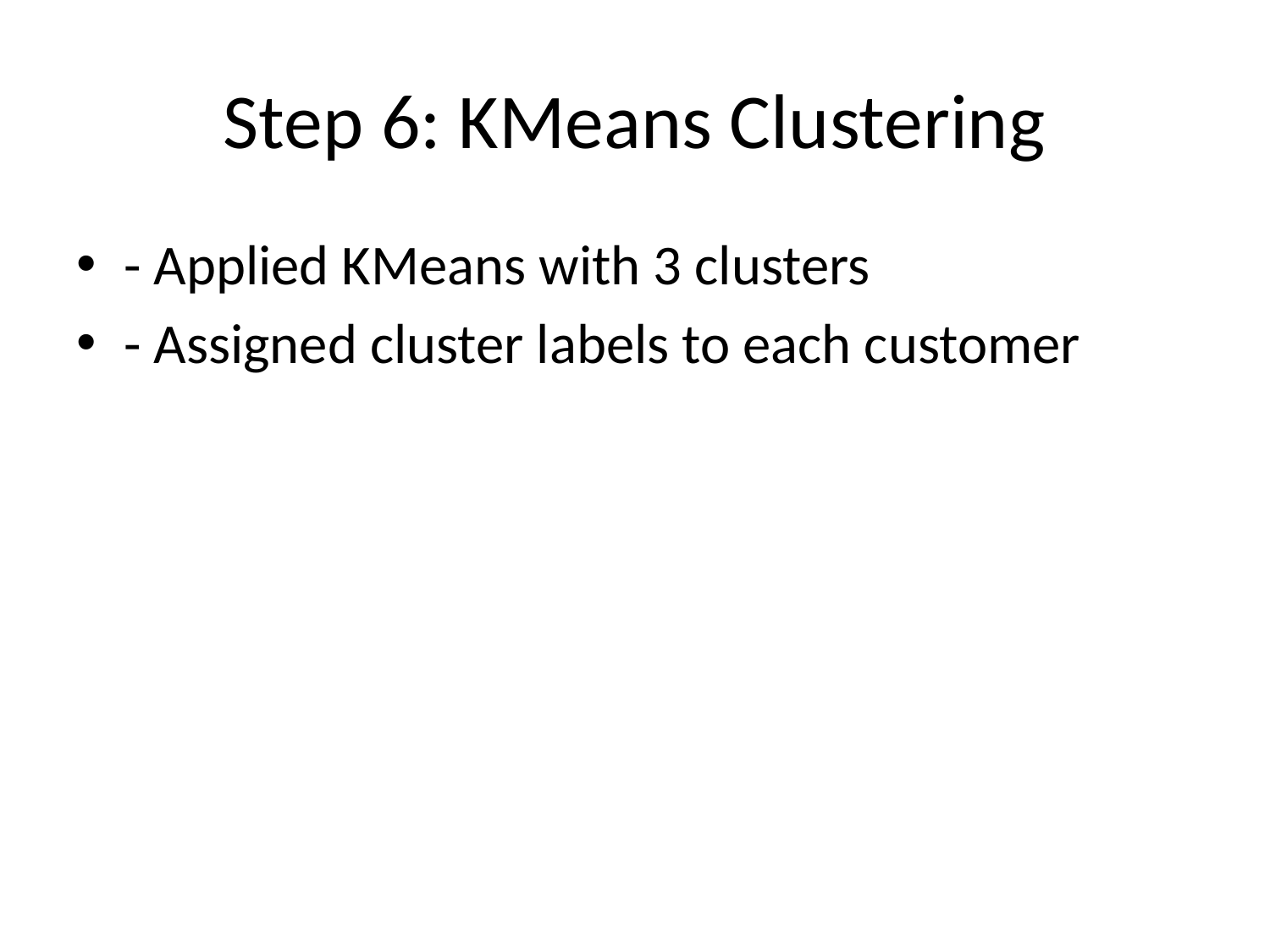

# Step 6: KMeans Clustering
- Applied KMeans with 3 clusters
- Assigned cluster labels to each customer